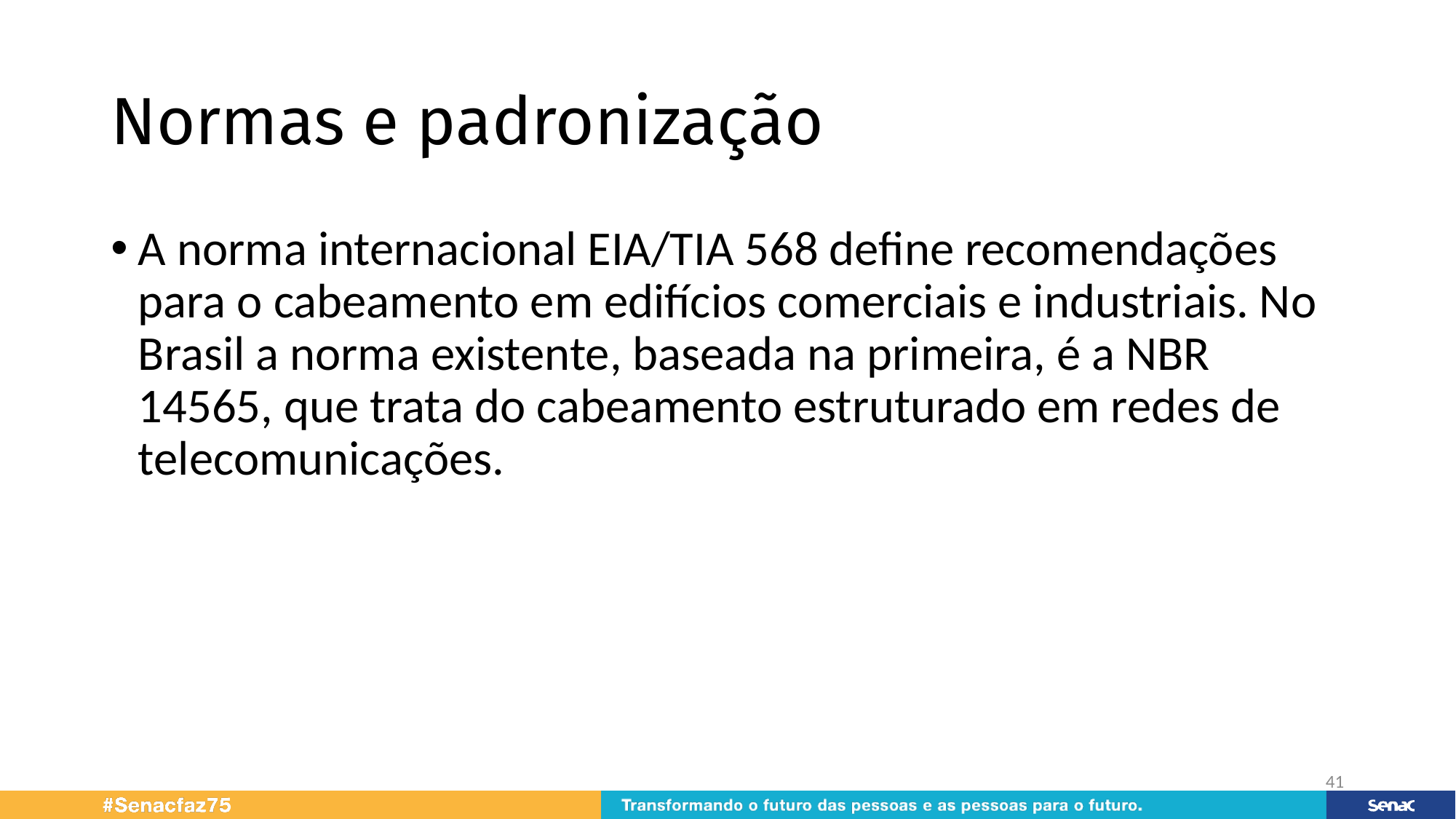

# Normas e padronização
A norma internacional EIA/TIA 568 define recomendações para o cabeamento em edifícios comerciais e industriais. No Brasil a norma existente, baseada na primeira, é a NBR 14565, que trata do cabeamento estruturado em redes de telecomunicações.

41